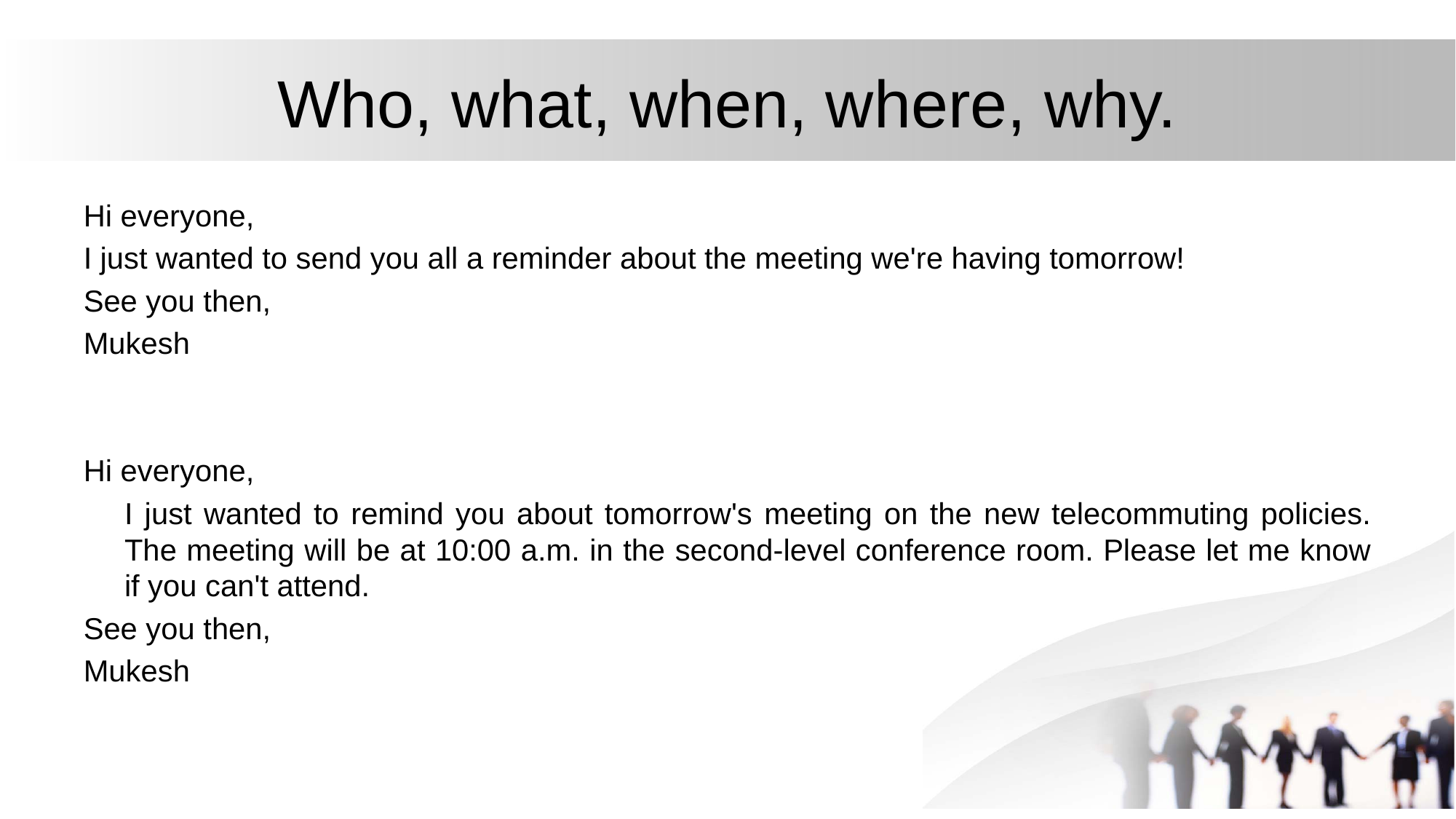

# Who, what, when, where, why.
Hi everyone,
I just wanted to send you all a reminder about the meeting we're having tomorrow!
See you then,
Mukesh

Hi everyone,
	I just wanted to remind you about tomorrow's meeting on the new telecommuting policies. The meeting will be at 10:00 a.m. in the second-level conference room. Please let me know if you can't attend.
See you then,
Mukesh